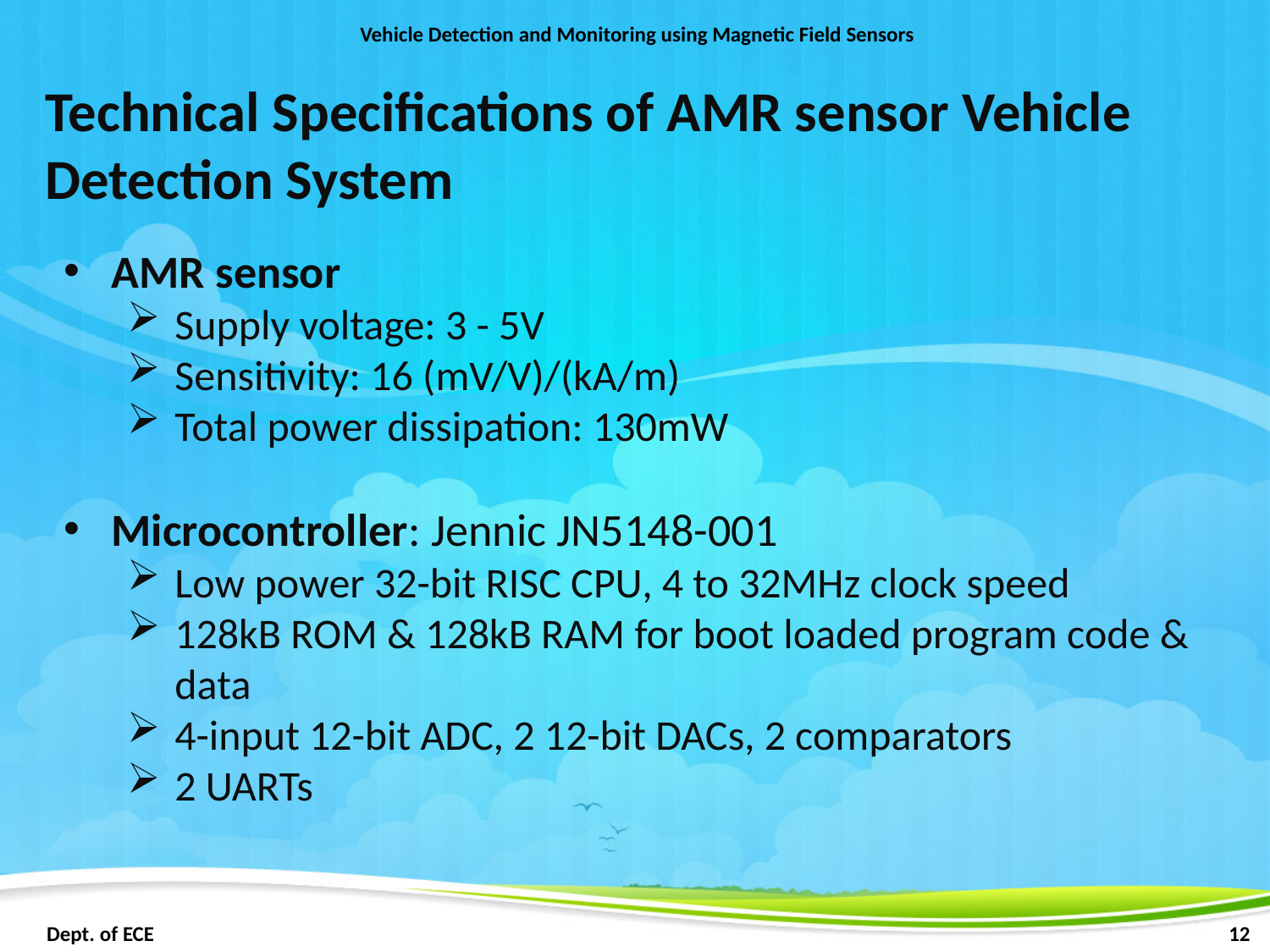

Vehicle Detection and Monitoring using Magnetic Field Sensors
Technical Specifications of AMR sensor Vehicle Detection System

AMR sensor
Supply voltage: 3 - 5V
Sensitivity: 16 (mV/V)/(kA/m)
Total power dissipation: 130mW

Microcontroller: Jennic JN5148-001
Low power 32-bit RISC CPU, 4 to 32MHz clock speed
128kB ROM & 128kB RAM for boot loaded program code & data
4-input 12-bit ADC, 2 12-bit DACs, 2 comparators
2 UARTs

       Dept. of ECE							  	               12